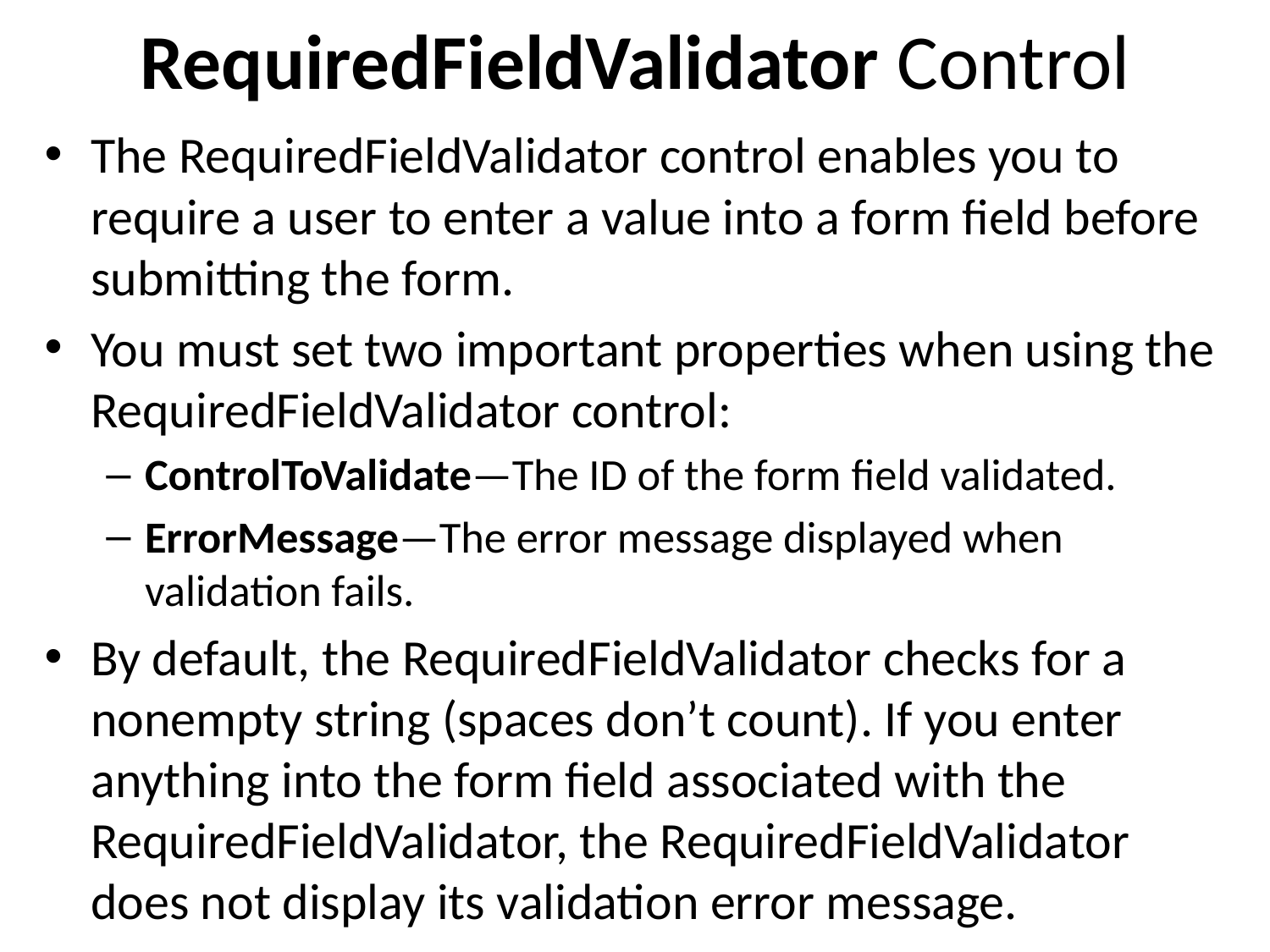

# RequiredFieldValidator Control
The RequiredFieldValidator control enables you to require a user to enter a value into a form field before submitting the form.
You must set two important properties when using the RequiredFieldValidator control:
ControlToValidate—The ID of the form field validated.
ErrorMessage—The error message displayed when validation fails.
By default, the RequiredFieldValidator checks for a nonempty string (spaces don’t count). If you enter anything into the form field associated with the RequiredFieldValidator, the RequiredFieldValidator does not display its validation error message.